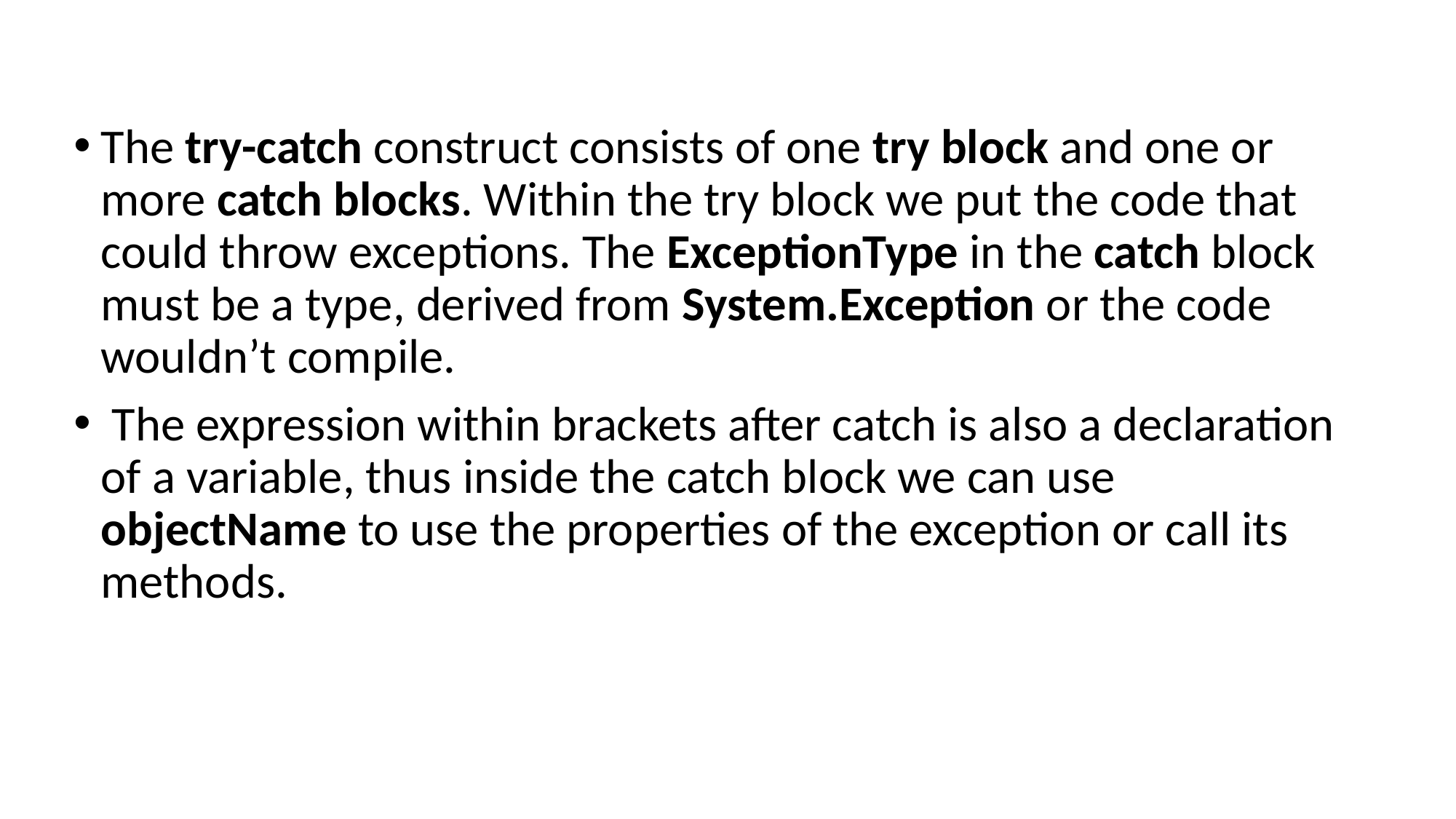

The try-catch construct consists of one try block and one or more catch blocks. Within the try block we put the code that could throw exceptions. The ExceptionType in the catch block must be a type, derived from System.Exception or the code wouldn’t compile.
 The expression within brackets after catch is also a declaration of a variable, thus inside the catch block we can use objectName to use the properties of the exception or call its methods.